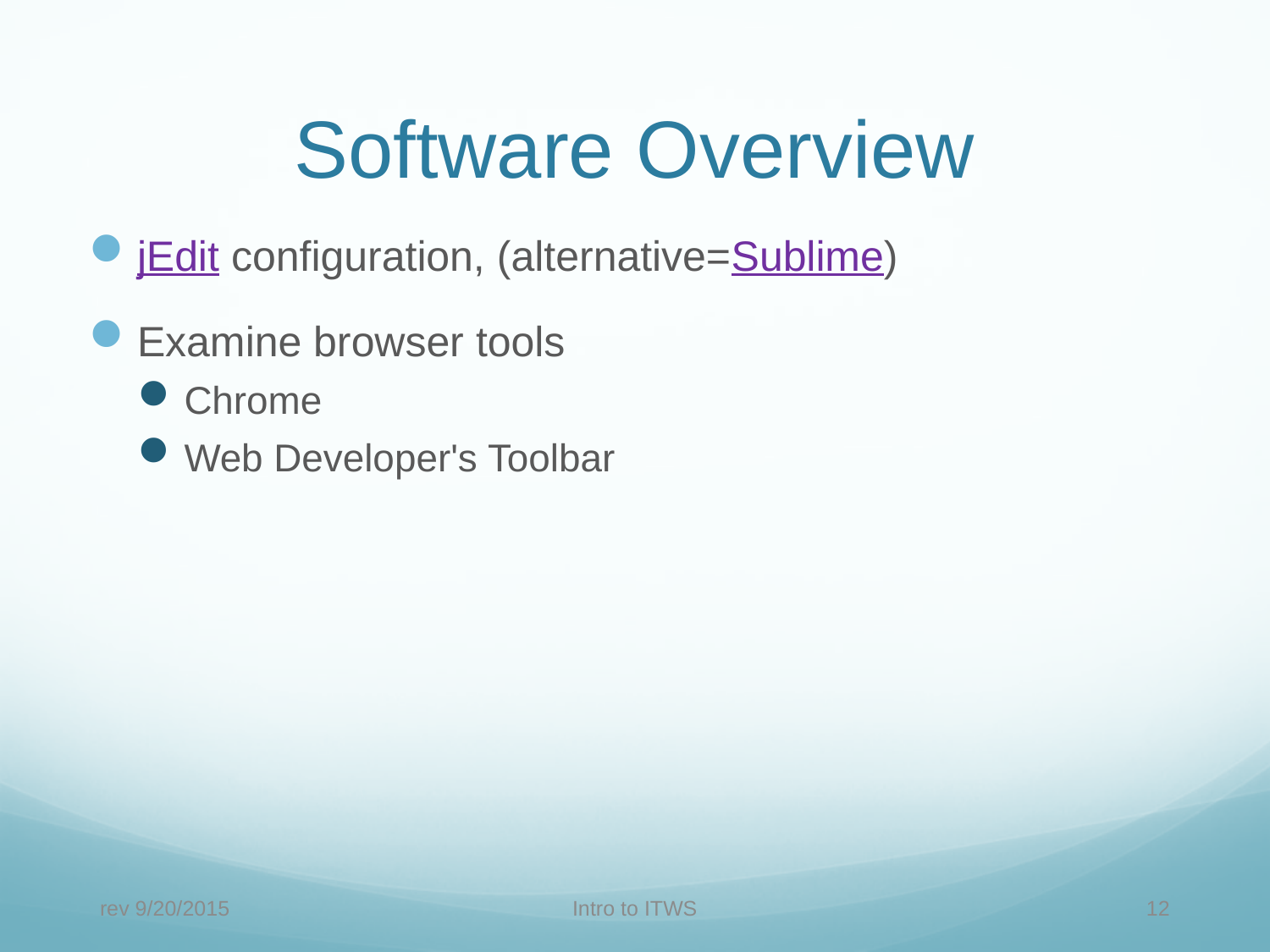

# Software Overview
jEdit configuration, (alternative=Sublime)
Examine browser tools
Chrome
Web Developer's Toolbar

rev 9/20/2015
Intro to ITWS
12